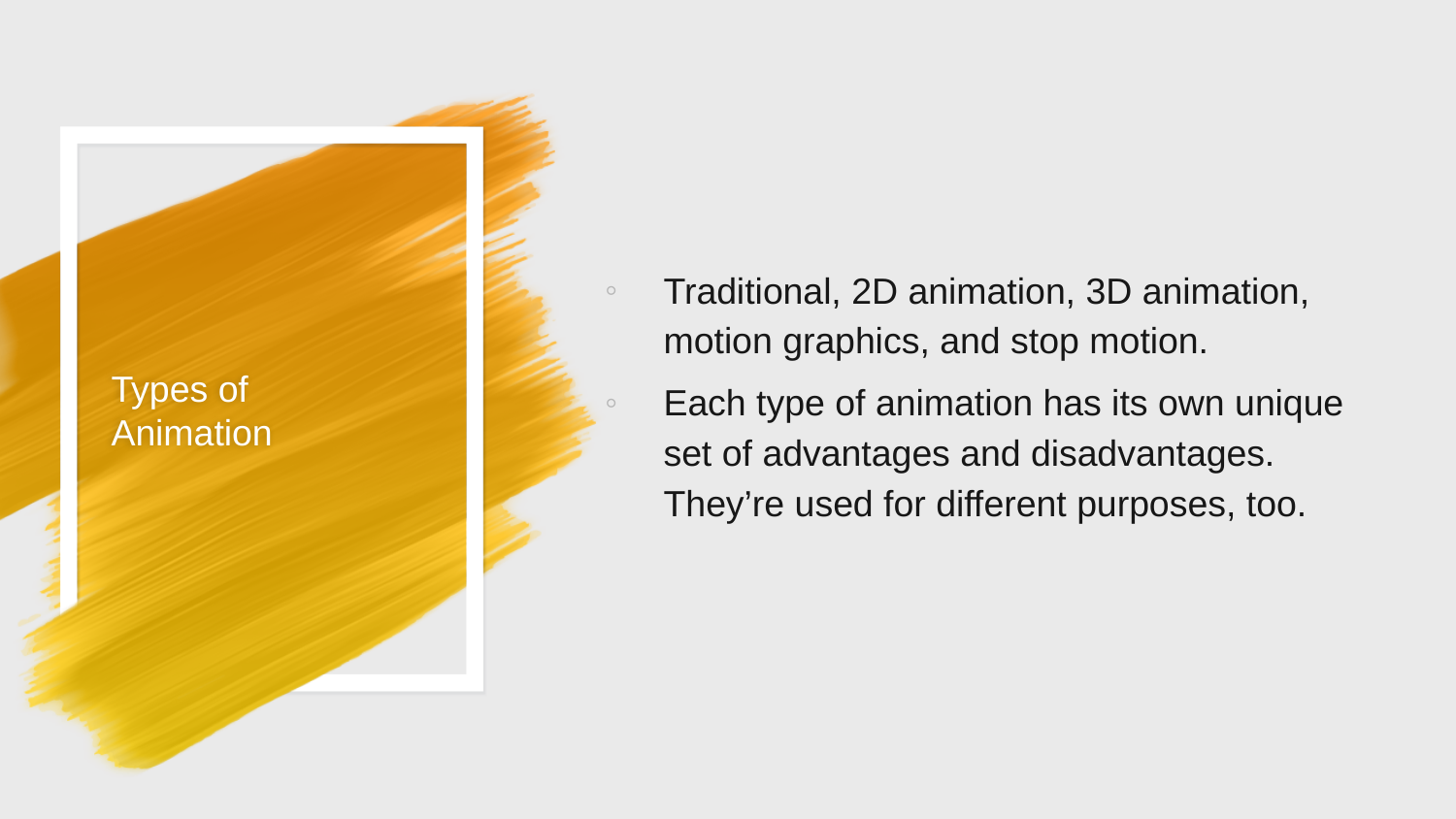

Traditional, 2D animation, 3D animation, motion graphics, and stop motion.
Each type of animation has its own unique set of advantages and disadvantages. They’re used for different purposes, too.
# Types of Animation